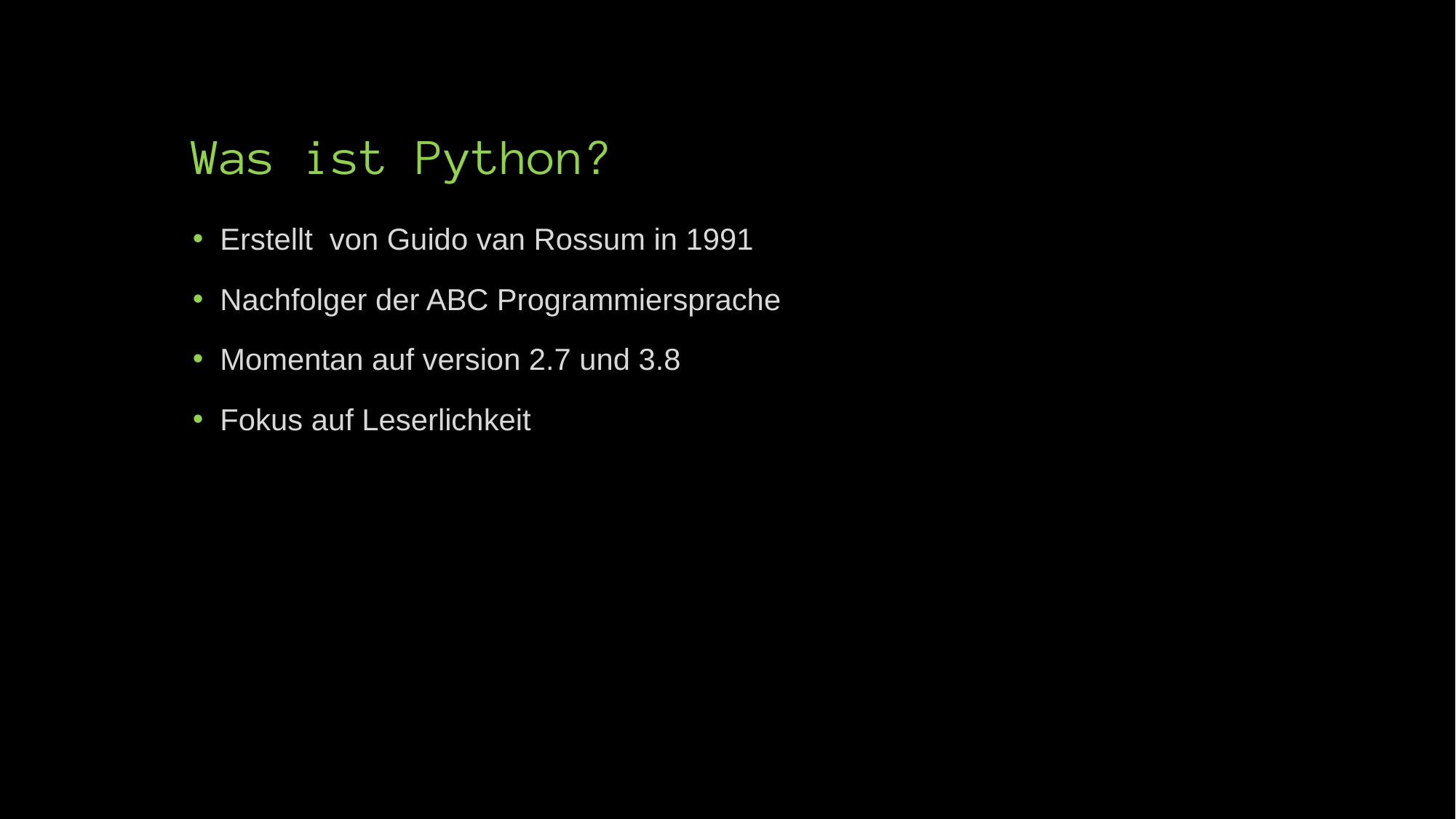

# Was ist Python?
Erstellt  von Guido van Rossum in 1991
Nachfolger der ABC Programmiersprache
Momentan auf version 2.7 und 3.8
Fokus auf Leserlichkeit